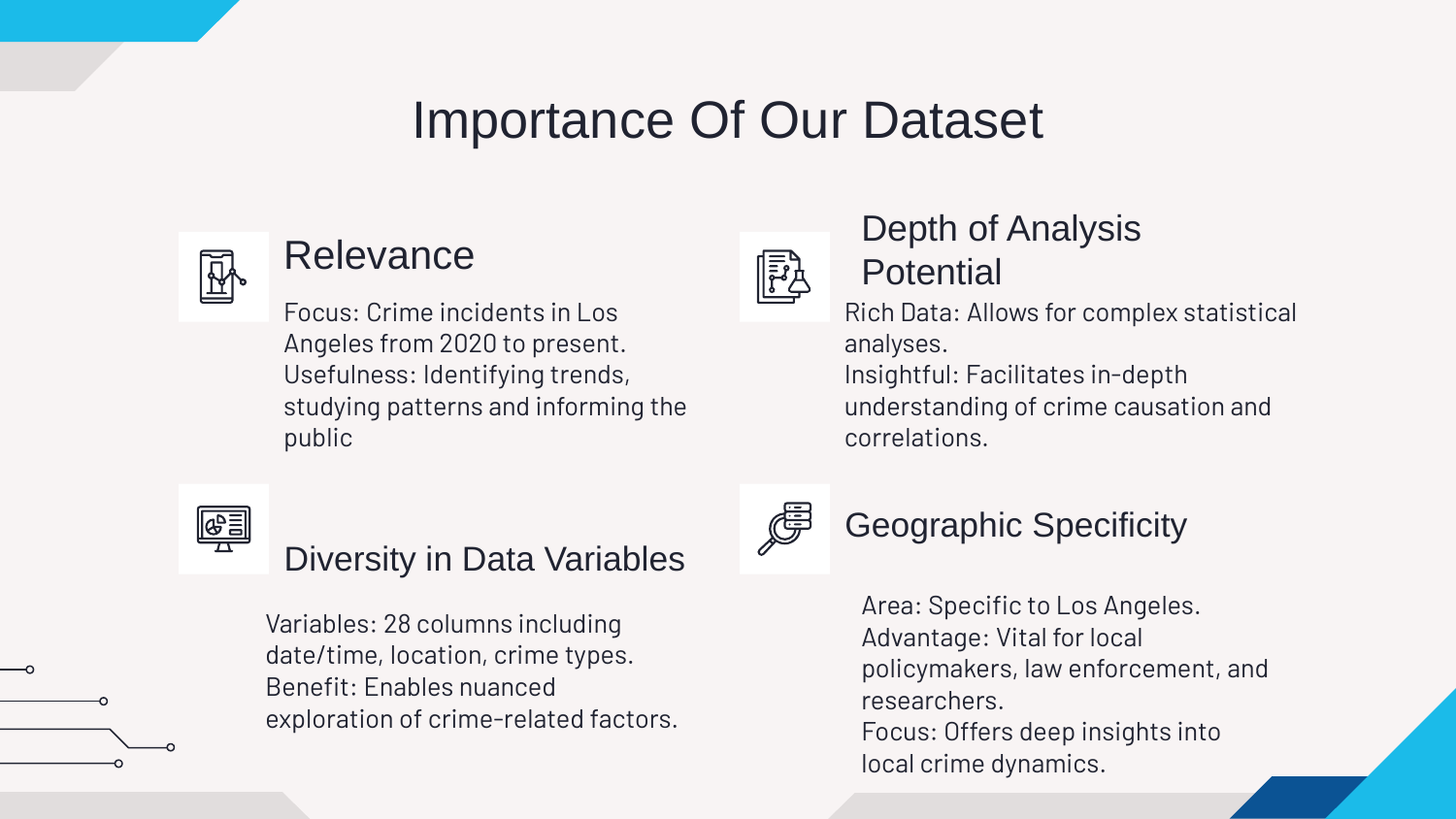

# Importance Of Our Dataset
Depth of Analysis Potential

Relevance

Rich Data: Allows for complex statistical analyses.
Insightful: Facilitates in-depth understanding of crime causation and correlations.

Focus: Crime incidents in Los Angeles from 2020 to present.
Usefulness: Identifying trends, studying patterns and informing the public

Geographic Specificity

Diversity in Data Variables

Area: Specific to Los Angeles.
Advantage: Vital for local policymakers, law enforcement, and researchers.
Focus: Offers deep insights into local crime dynamics.

Variables: 28 columns including date/time, location, crime types.
Benefit: Enables nuanced exploration of crime-related factors.